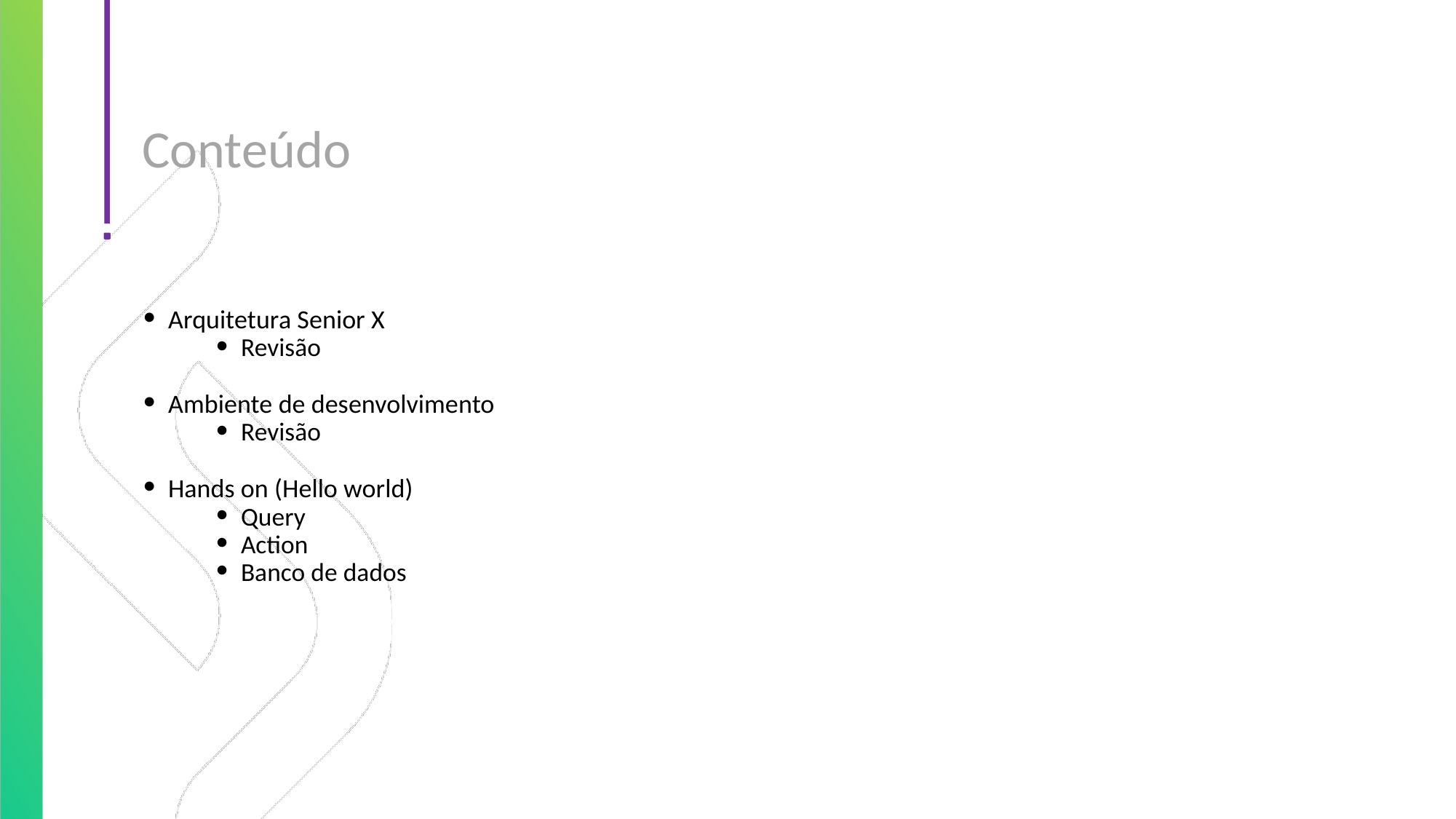

# Conteúdo
Arquitetura Senior X
Revisão

Ambiente de desenvolvimento
Revisão

Hands on (Hello world)
Query
Action
Banco de dados